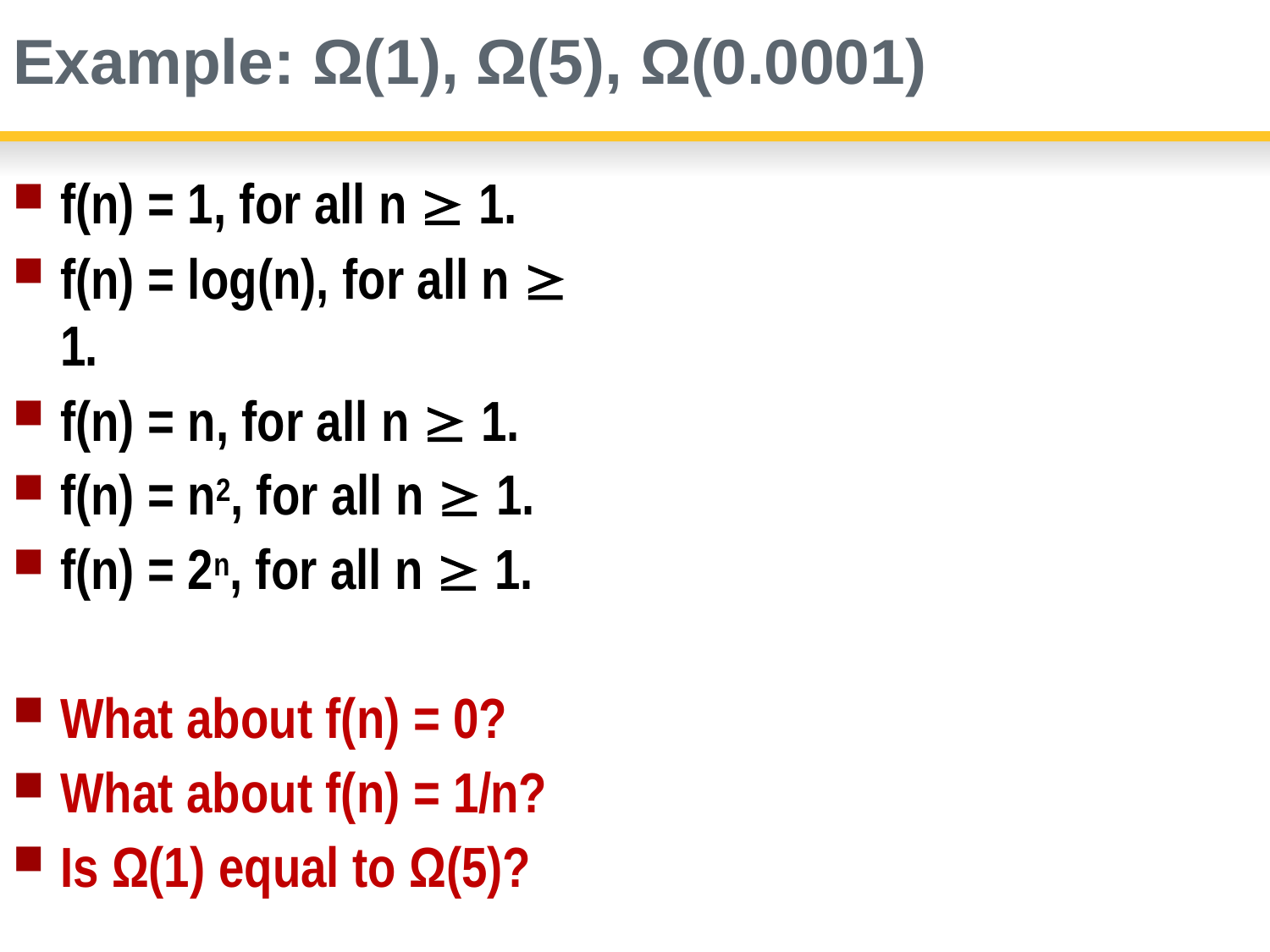

# Example: Ω(1), Ω(5), Ω(0.0001)
f(n) = 1, for all n ≥ 1.
f(n) = log(n), for all n ≥ 1.
f(n) = n, for all n ≥ 1.
f(n) = n2, for all n ≥ 1.
f(n) = 2n, for all n ≥ 1.
What about f(n) = 0?
What about f(n) = 1/n?
Is Ω(1) equal to Ω(5)?